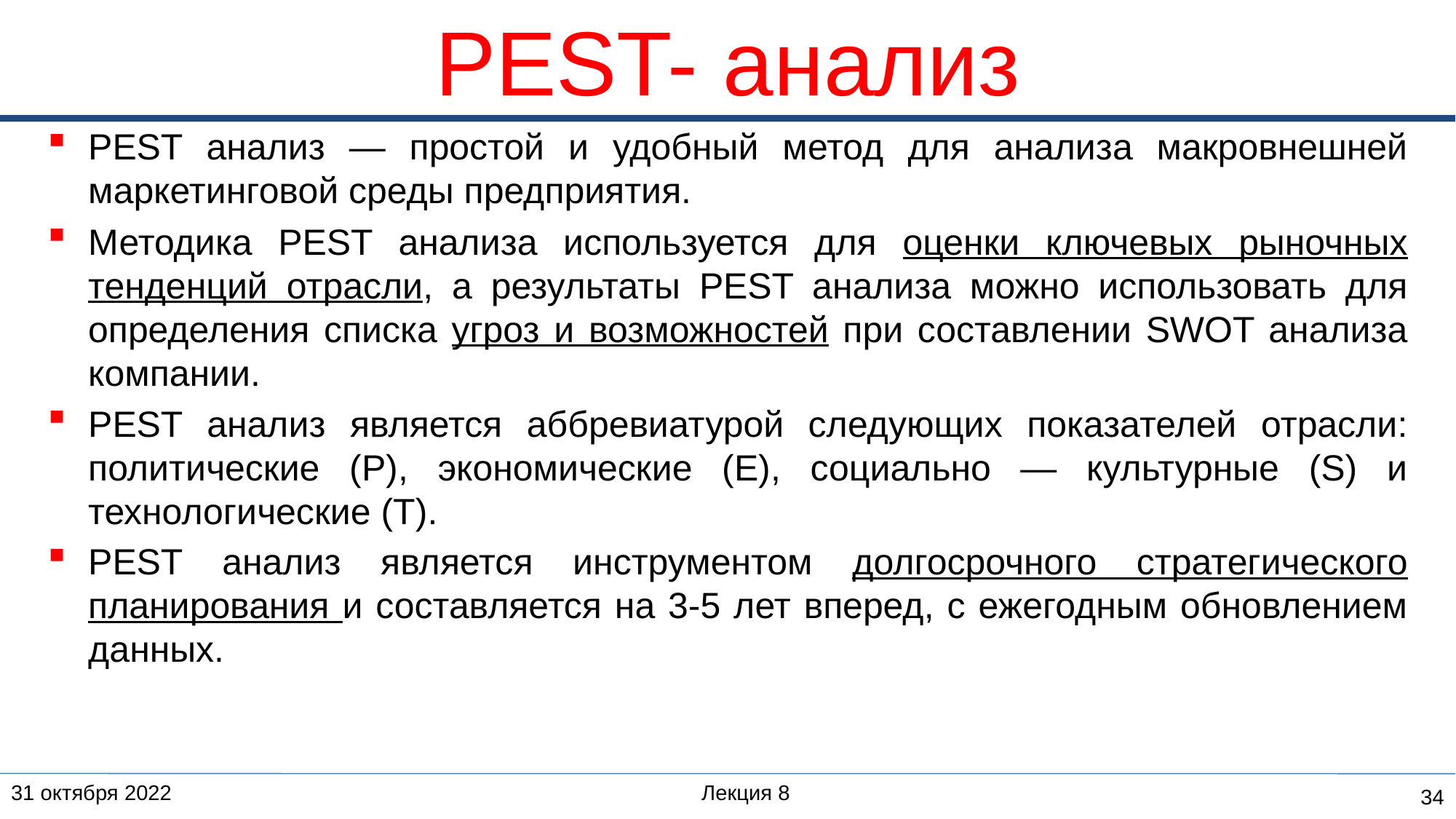

# PEST- анализ
PEST анализ — простой и удобный метод для анализа макровнешней маркетинговой среды предприятия.
Методика PEST анализа используется для оценки ключевых рыночных тенденций отрасли, а результаты PEST анализа можно использовать для определения списка угроз и возможностей при составлении SWOT анализа компании.
PEST анализ является аббревиатурой следующих показателей отрасли: политические (Р), экономические (Е), социально — культурные (S) и технологические (Т).
PEST анализ является инструментом долгосрочного стратегического планирования и составляется на 3-5 лет вперед, с ежегодным обновлением данных.
31 октября 2022
Лекция 8
34